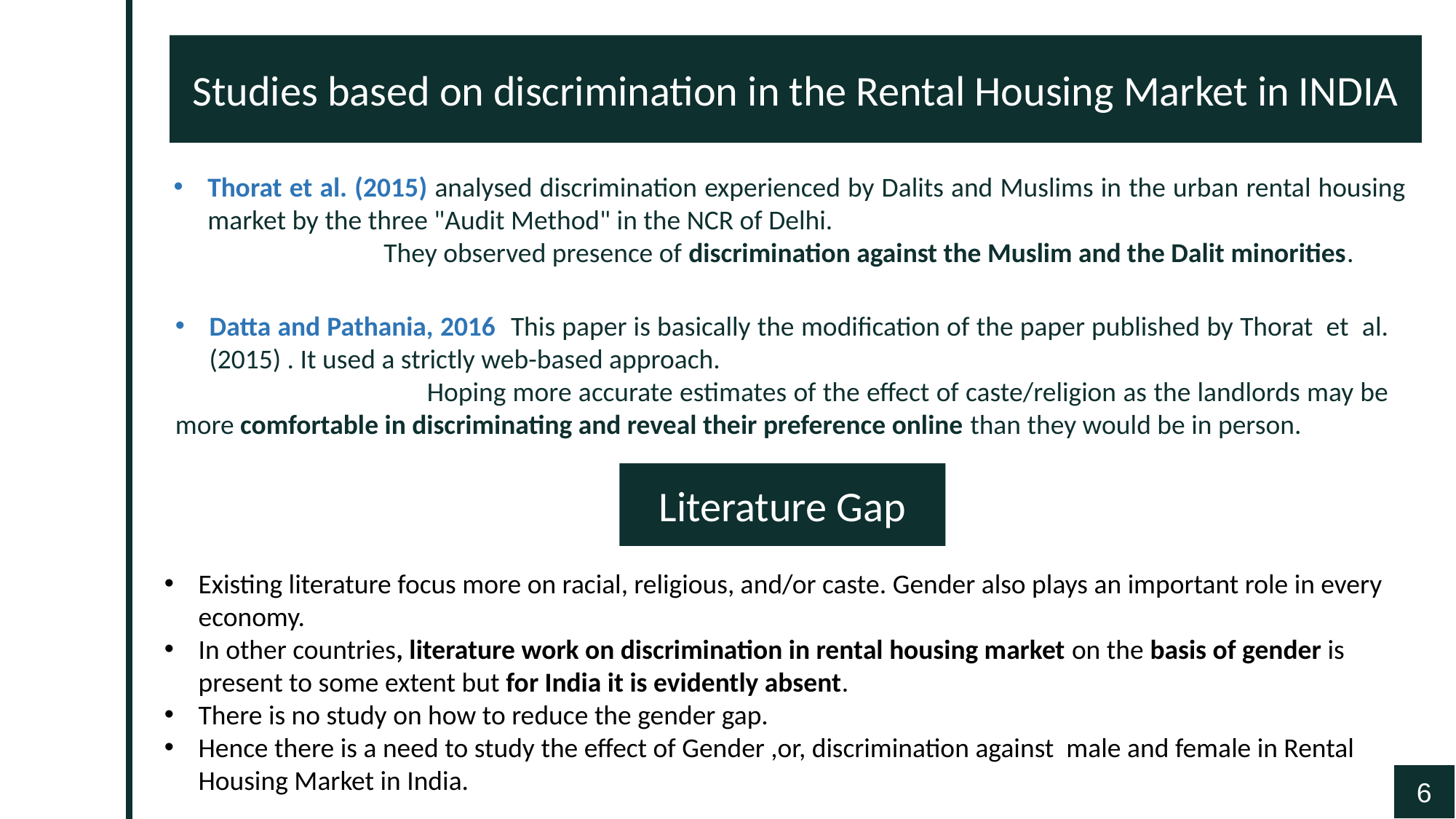

Studies based on discrimination in the Rental Housing Market in INDIA
Thorat et al. (2015) analysed discrimination experienced by Dalits and Muslims in the urban rental housing market by the three "Audit Method" in the NCR of Delhi.
                                  They observed presence of discrimination against the Muslim and the Dalit minorities.
Datta and Pathania, 2016  This paper is basically the modification of the paper published by Thorat  et  al. (2015) . It used a strictly web-based approach.
                                     Hoping more accurate estimates of the effect of caste/religion as the landlords may be more comfortable in discriminating and reveal their preference online than they would be in person.
Literature Gap
Existing literature focus more on racial, religious, and/or caste. Gender also plays an important role in every economy.
In other countries, literature work on discrimination in rental housing market on the basis of gender is present to some extent but for India it is evidently absent.
There is no study on how to reduce the gender gap.
Hence there is a need to study the effect of Gender ,or, discrimination against  male and female in Rental Housing Market in India.

6